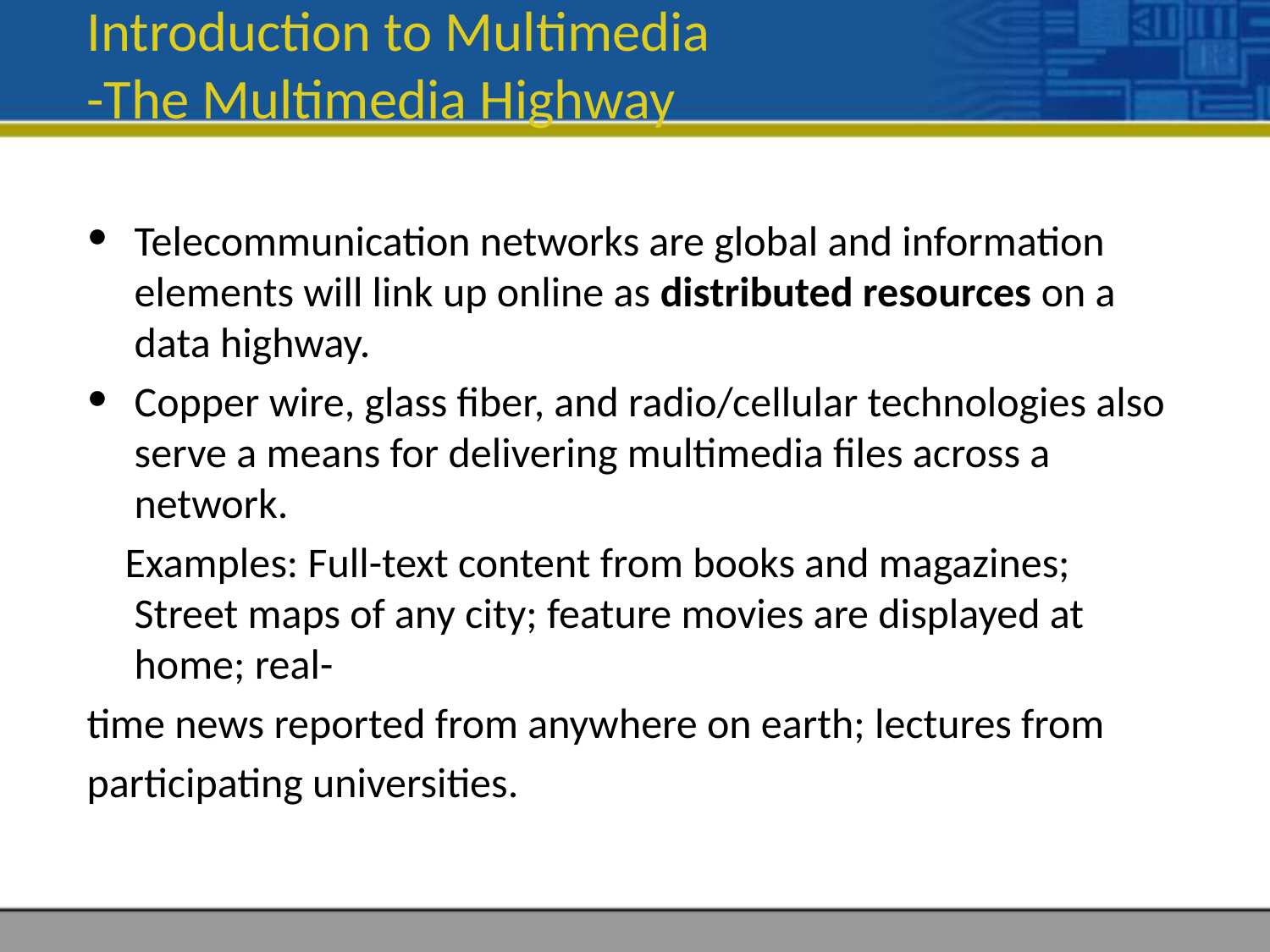

# Introduction to Multimedia -The Multimedia Highway

Telecommunication networks are global and information elements will link up online as distributed resources on a data highway.
Copper wire, glass fiber, and radio/cellular technologies also serve a means for delivering multimedia files across a network.
    Examples: Full-text content from books and magazines; Street maps of any city; feature movies are displayed at home; real-
time news reported from anywhere on earth; lectures from
participating universities.